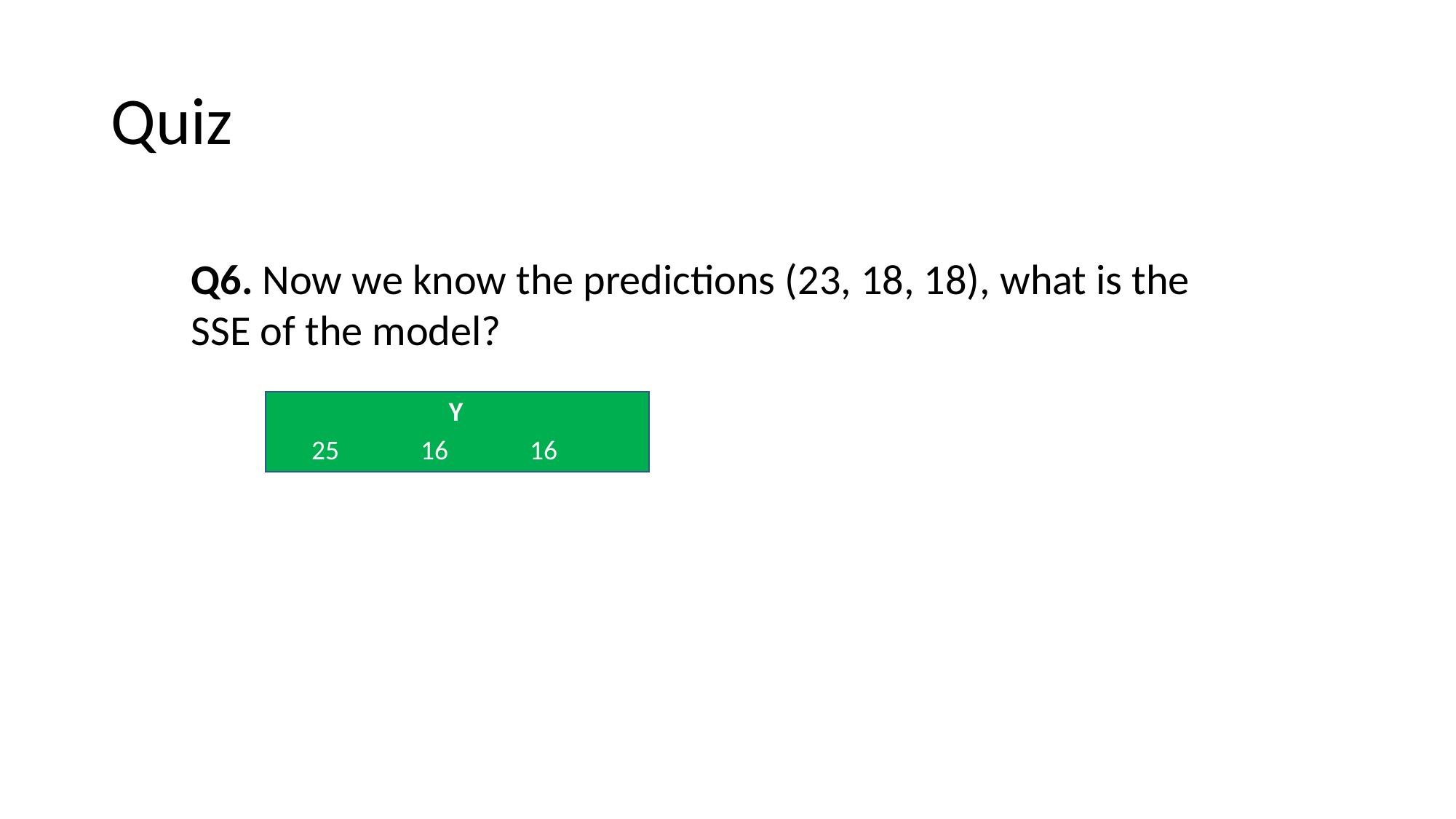

# Quiz
Q6. Now we know the predictions (23, 18, 18), what is the SSE of the model?
Y

25 	16 	16